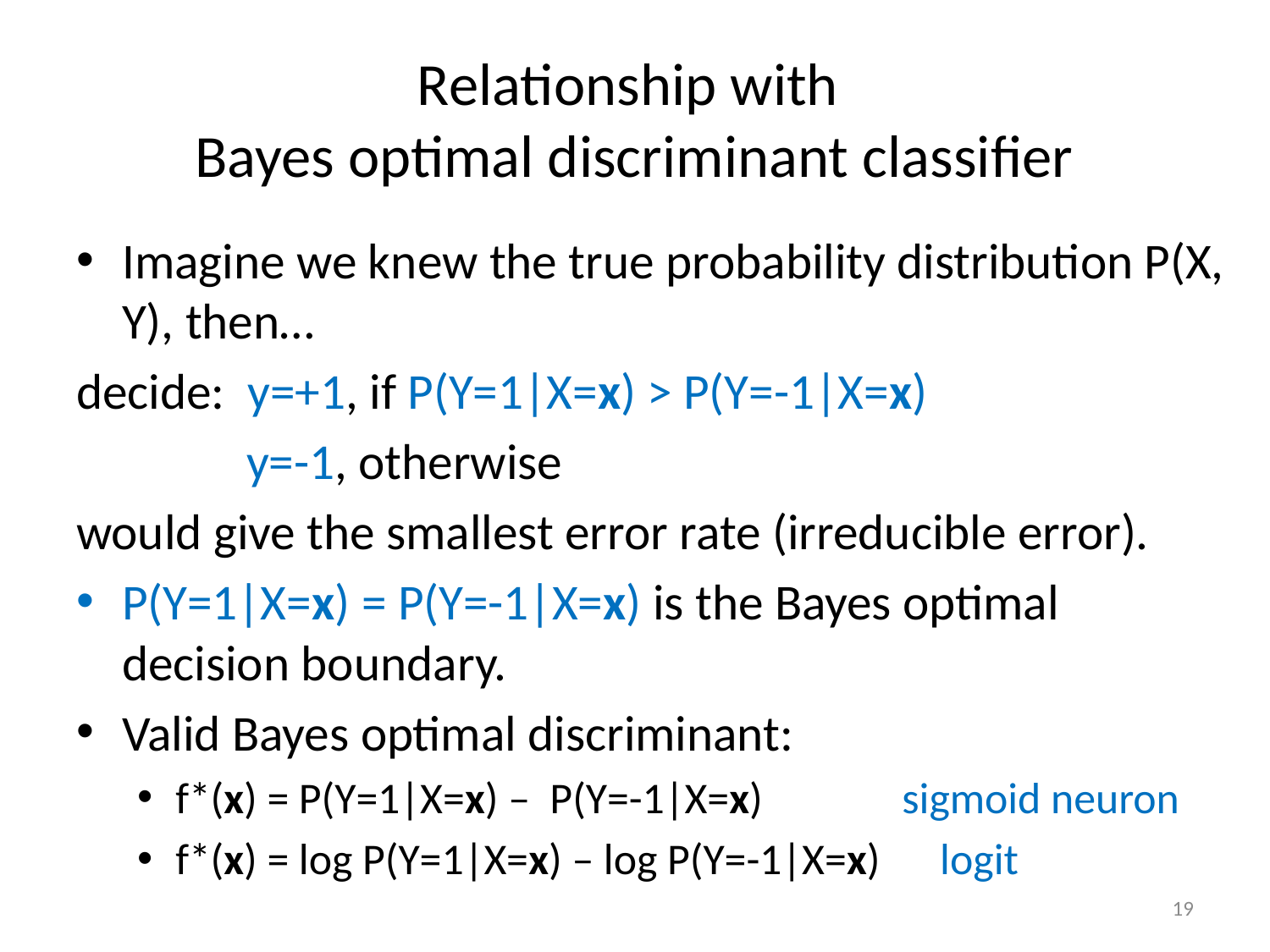

# Relationship with Bayes optimal discriminant classifier
Imagine we knew the true probability distribution P(X, Y), then…
decide:  y=+1, if P(Y=1|X=x) > P(Y=-1|X=x)
	     y=-1, otherwise
would give the smallest error rate (irreducible error).
P(Y=1|X=x) = P(Y=-1|X=x) is the Bayes optimal decision boundary.
Valid Bayes optimal discriminant:
f*(x) = P(Y=1|X=x) –  P(Y=-1|X=x)              sigmoid neuron
f*(x) = log P(Y=1|X=x) – log P(Y=-1|X=x)      logit
19